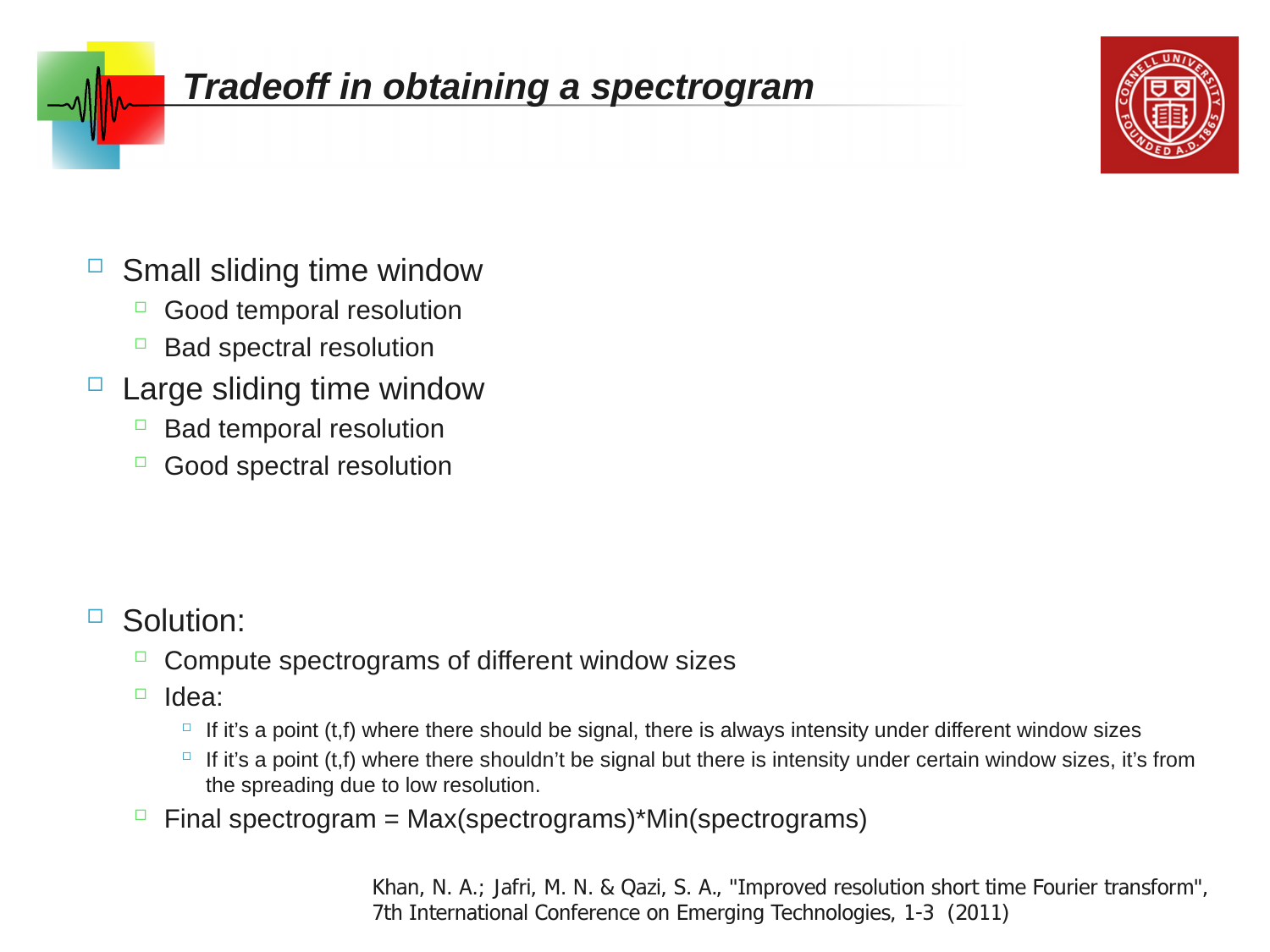

# Tradeoff in obtaining a spectrogram
Small sliding time window
Good temporal resolution
Bad spectral resolution
Large sliding time window
Bad temporal resolution
Good spectral resolution

Solution:
Compute spectrograms of different window sizes
Idea:
If it’s a point (t,f) where there should be signal, there is always intensity under different window sizes
If it’s a point (t,f) where there shouldn’t be signal but there is intensity under certain window sizes, it’s from the spreading due to low resolution.
Final spectrogram = Max(spectrograms)*Min(spectrograms)
Khan, N. A.; Jafri, M. N. & Qazi, S. A., "Improved resolution short time Fourier transform",
7th International Conference on Emerging Technologies, 1-3  (2011)